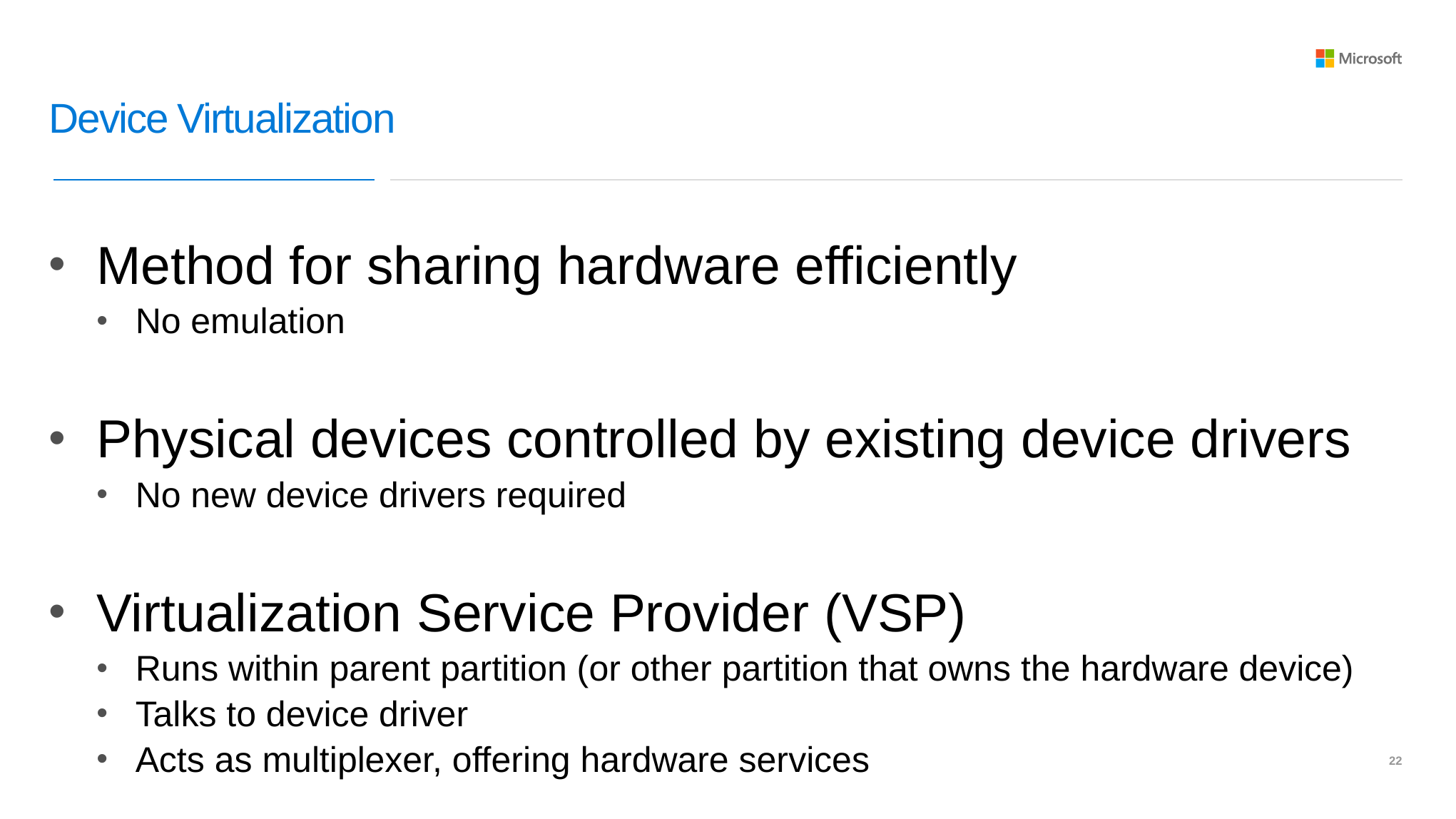

# Device Virtualization
Method for sharing hardware efficiently
No emulation

Physical devices controlled by existing device drivers
No new device drivers required

Virtualization Service Provider (VSP)
Runs within parent partition (or other partition that owns the hardware device)
Talks to device driver
Acts as multiplexer, offering hardware services
22